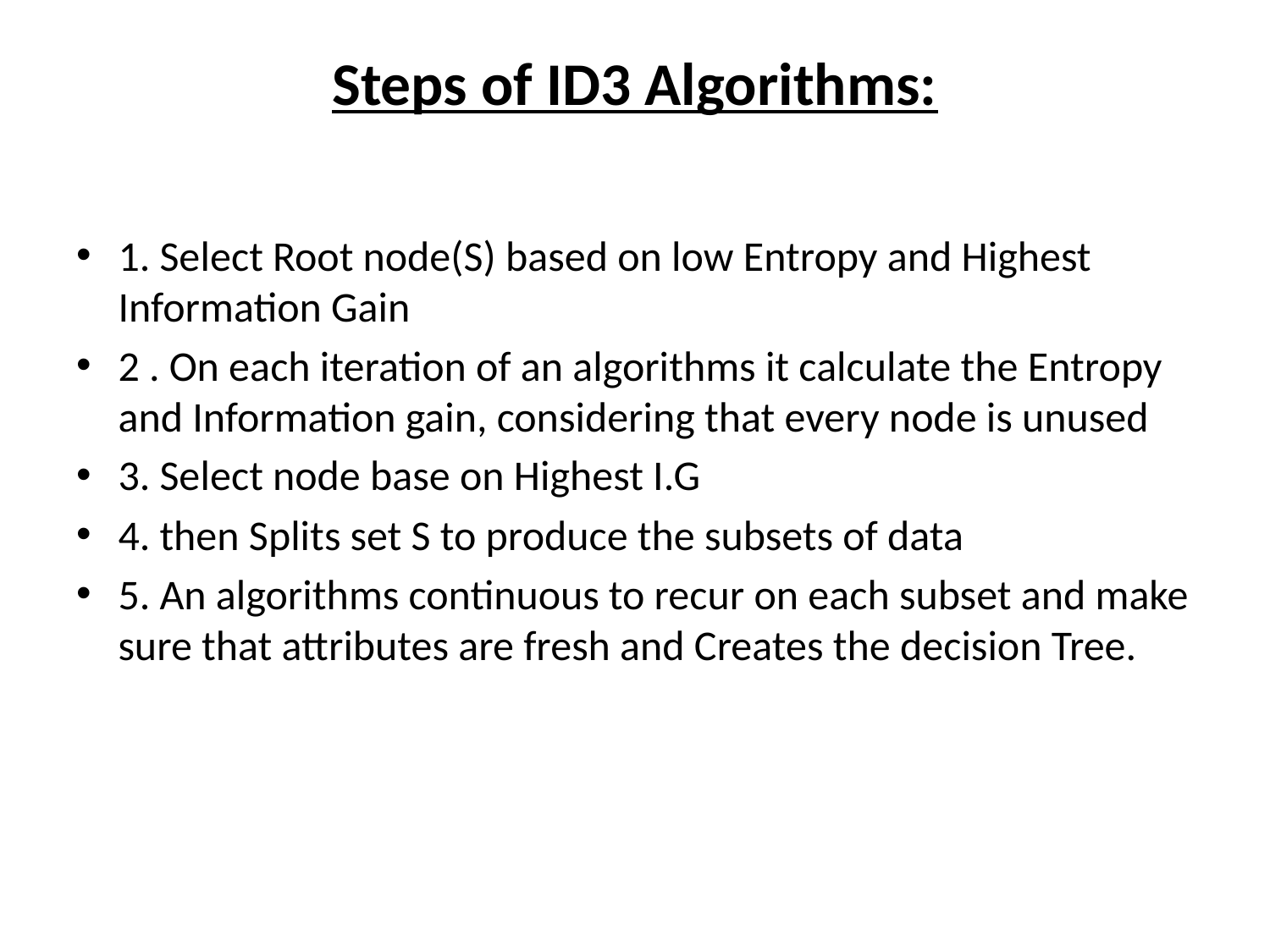

# Steps of ID3 Algorithms:
1. Select Root node(S) based on low Entropy and Highest Information Gain
2 . On each iteration of an algorithms it calculate the Entropy and Information gain, considering that every node is unused
3. Select node base on Highest I.G
4. then Splits set S to produce the subsets of data
5. An algorithms continuous to recur on each subset and make sure that attributes are fresh and Creates the decision Tree.